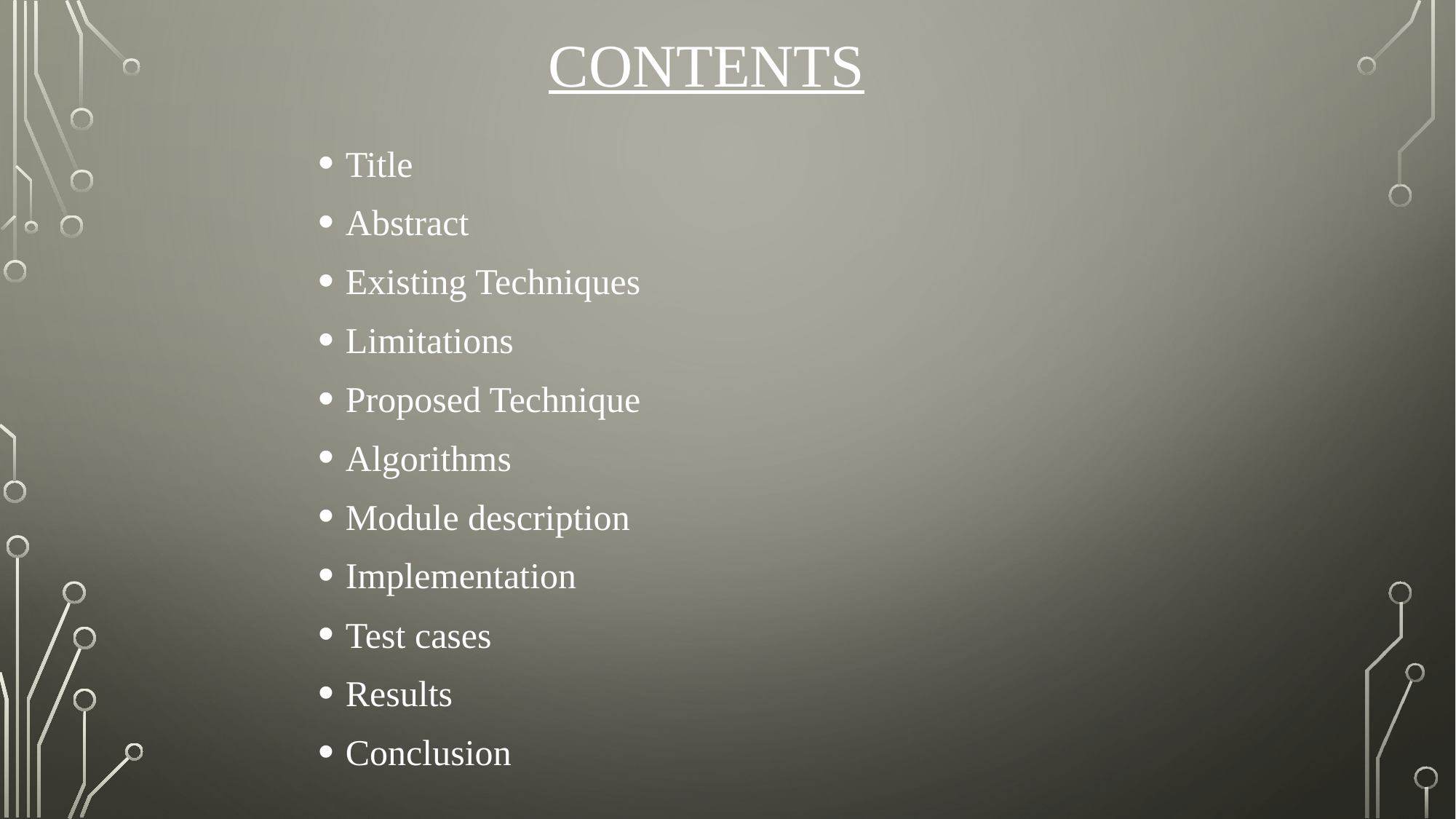

# Contents
Title
Abstract
Existing Techniques
Limitations
Proposed Technique
Algorithms
Module description
Implementation
Test cases
Results
Conclusion